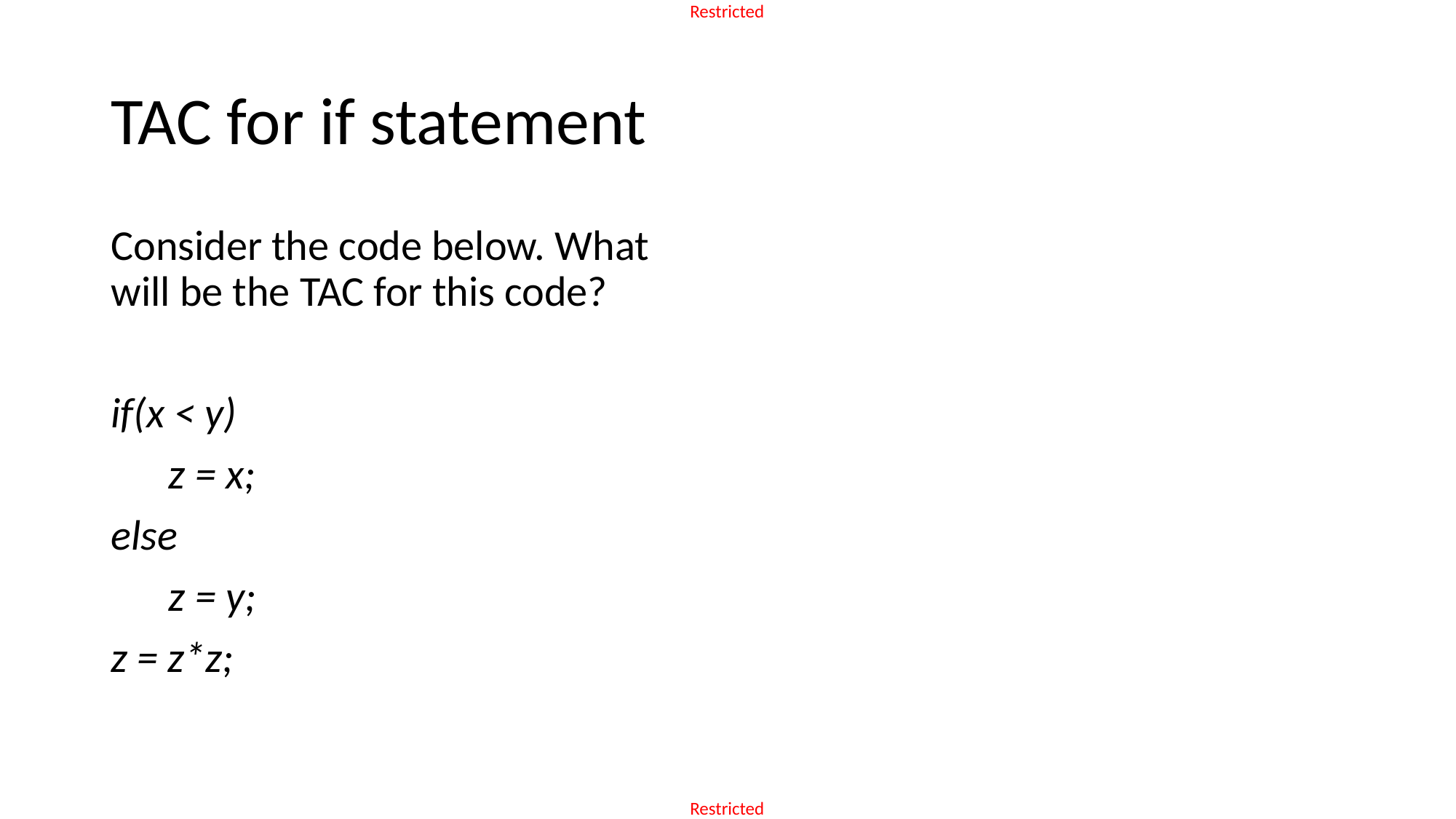

# TAC for if statement
Consider the code below. What will be the TAC for this code?

if(x < y)
      z = x;
else
      z = y;
z = z*z;